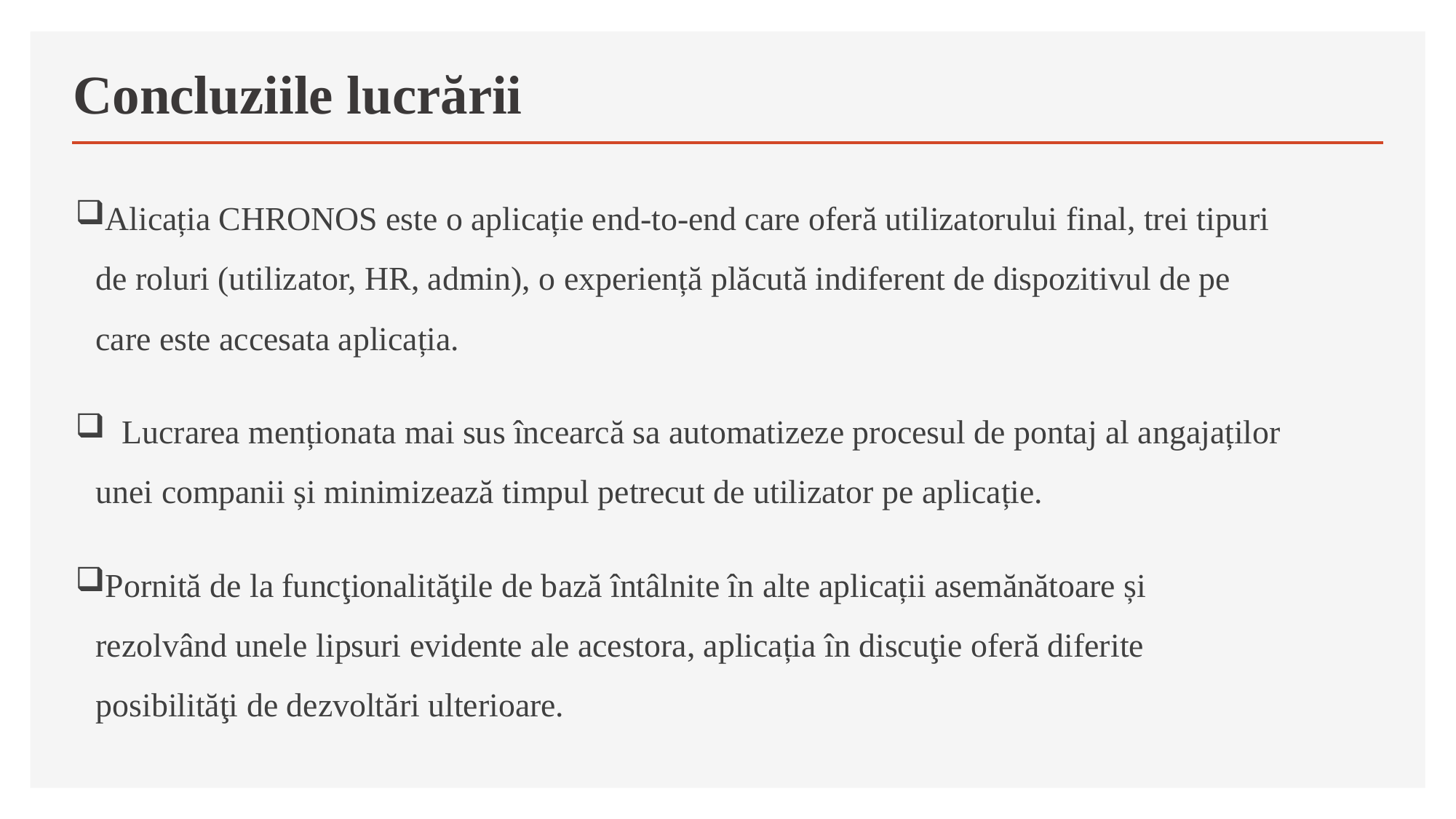

# Concluziile lucrării
Alicația CHRONOS este o aplicație end-to-end care oferă utilizatorului final, trei tipuri de roluri (utilizator, HR, admin), o experiență plăcută indiferent de dispozitivul de pe care este accesata aplicația.
  Lucrarea menționata mai sus încearcă sa automatizeze procesul de pontaj al angajaților unei companii și minimizează timpul petrecut de utilizator pe aplicație.
Pornită de la funcţionalităţile de bază întâlnite în alte aplicații asemănătoare și rezolvând unele lipsuri evidente ale acestora, aplicația în discuţie oferă diferite posibilităţi de dezvoltări ulterioare.